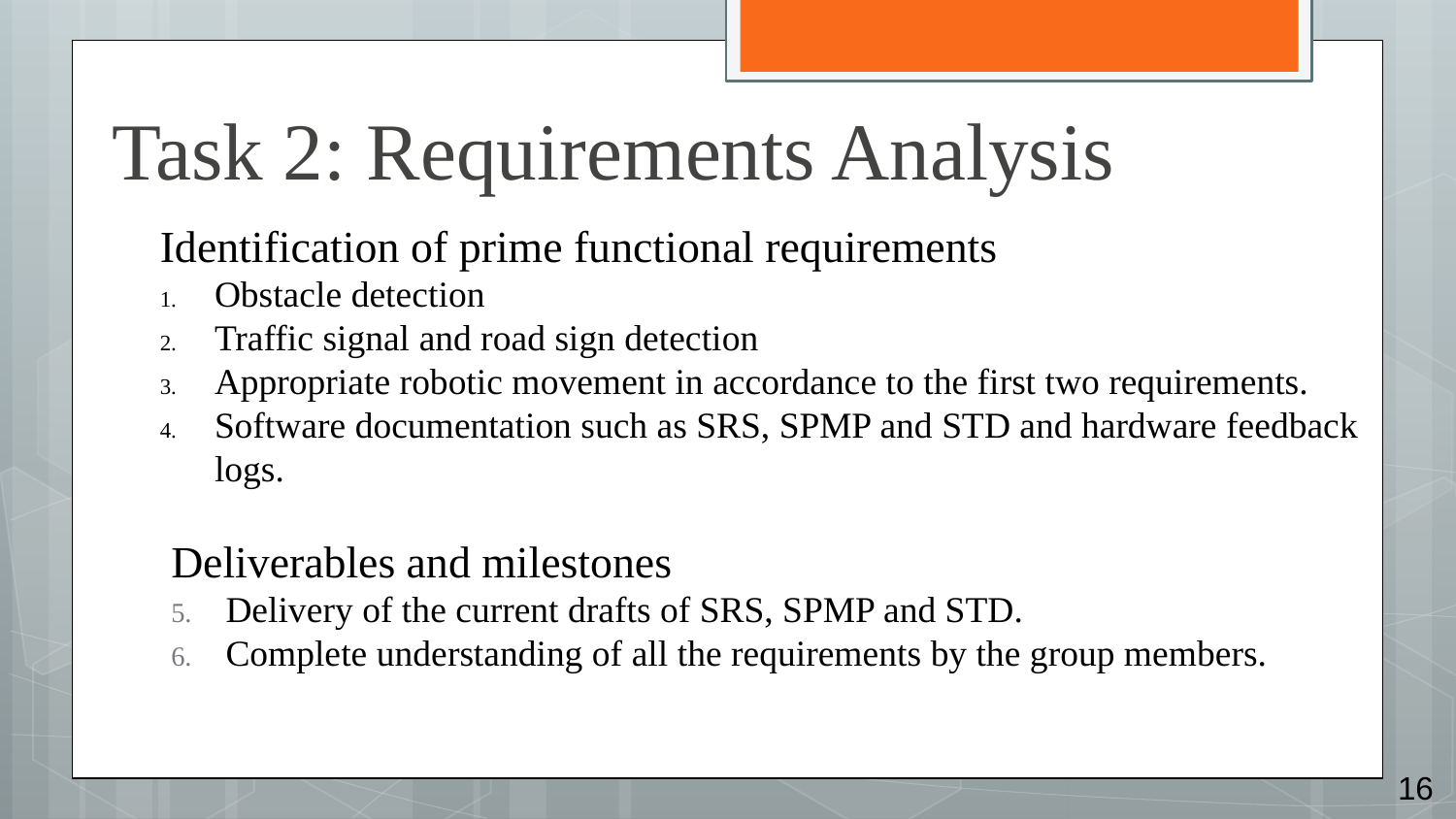

# Task 2: Requirements Analysis
Identification of prime functional requirements
Obstacle detection
Traffic signal and road sign detection
Appropriate robotic movement in accordance to the first two requirements.
Software documentation such as SRS, SPMP and STD and hardware feedback logs.

Deliverables and milestones
Delivery of the current drafts of SRS, SPMP and STD.
Complete understanding of all the requirements by the group members.

16